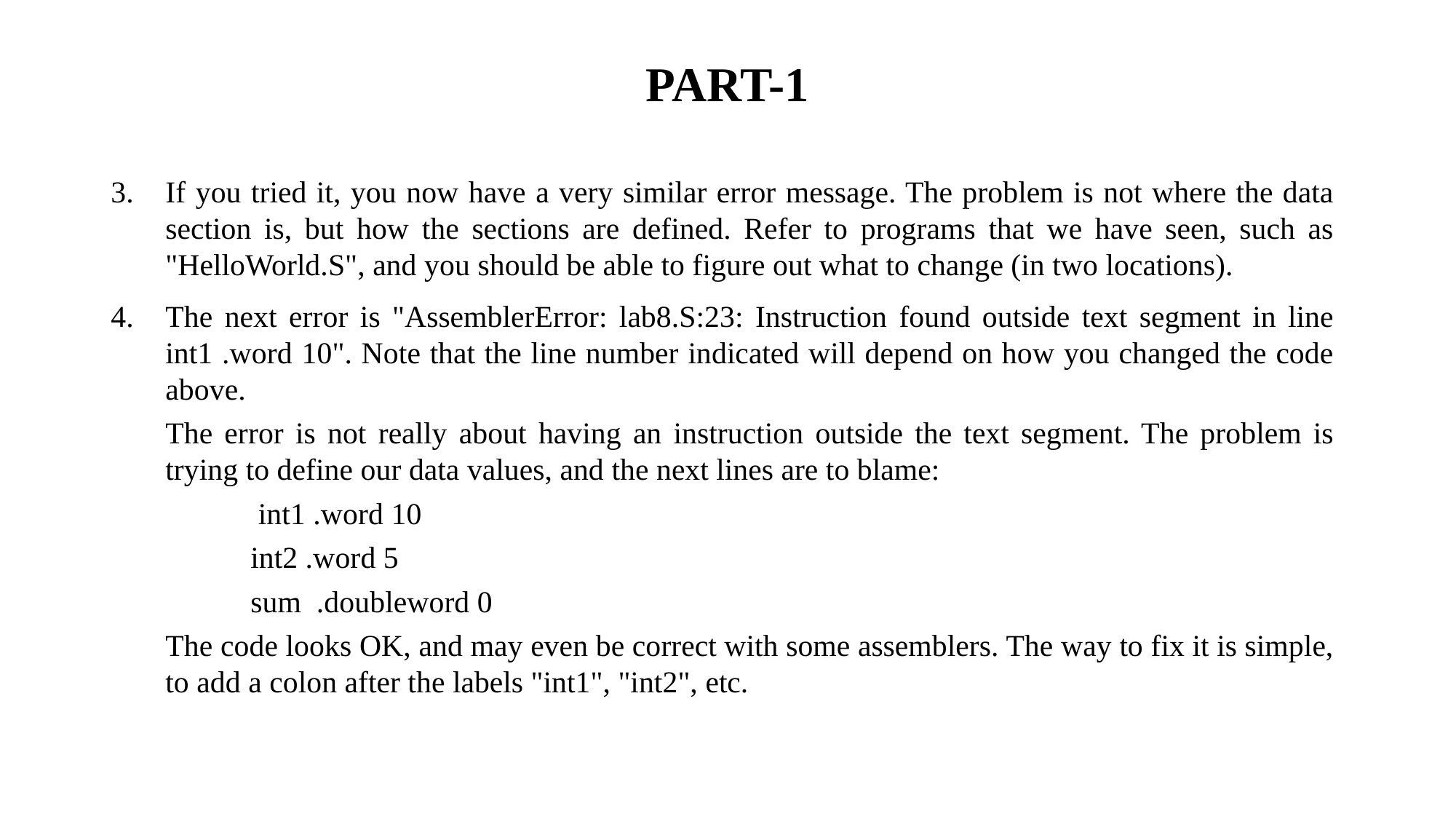

# PART-1
If you tried it, you now have a very similar error message. The problem is not where the data section is, but how the sections are defined. Refer to programs that we have seen, such as "HelloWorld.S", and you should be able to figure out what to change (in two locations).
The next error is "AssemblerError: lab8.S:23: Instruction found outside text segment in line int1 .word 10". Note that the line number indicated will depend on how you changed the code above.
The error is not really about having an instruction outside the text segment. The problem is trying to define our data values, and the next lines are to blame:
     int1 .word 10
    int2 .word 5
    sum  .doubleword 0
The code looks OK, and may even be correct with some assemblers. The way to fix it is simple, to add a colon after the labels "int1", "int2", etc.